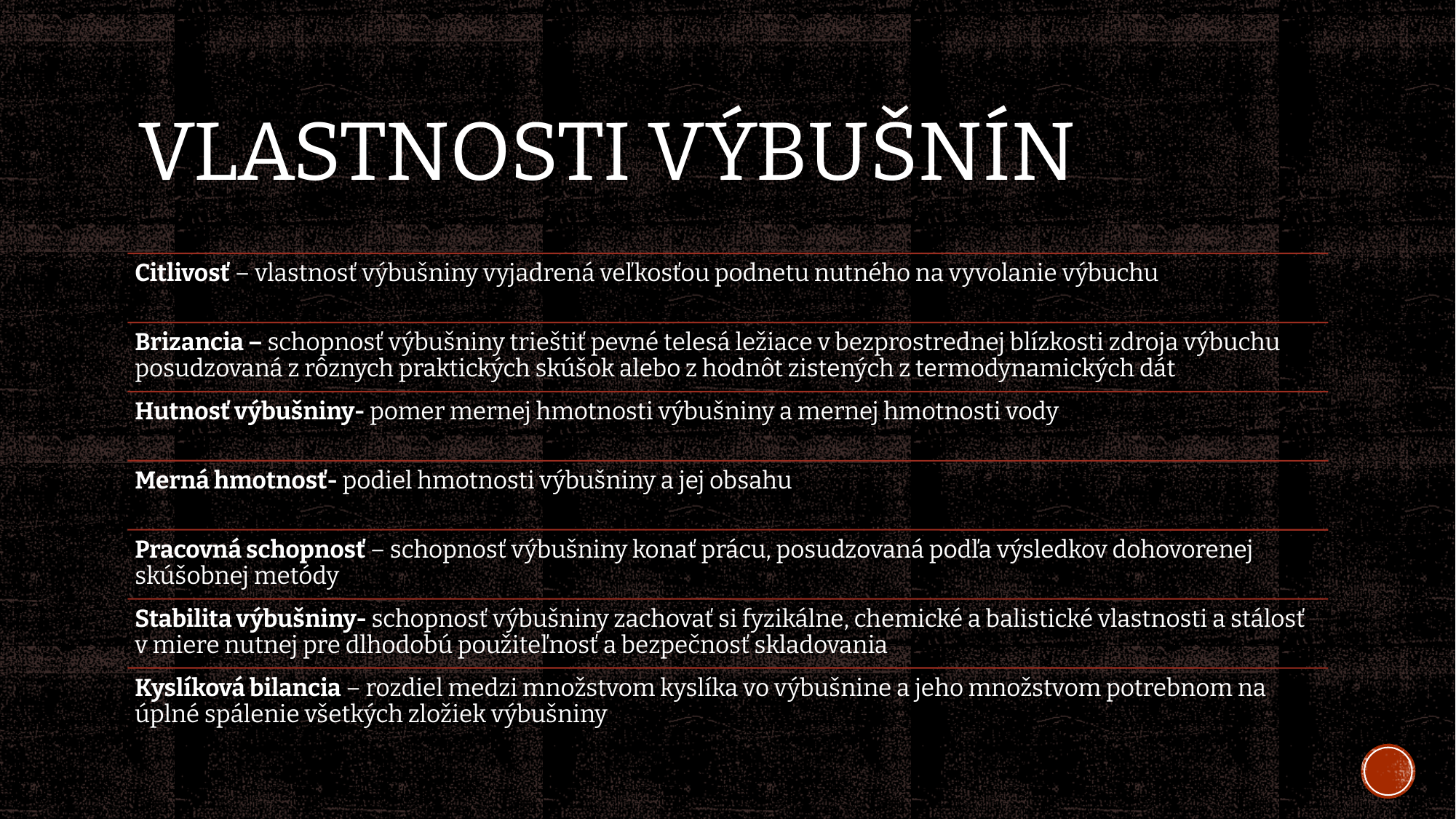

# Vlastnosti výbušnín
Citlivosť – vlastnosť výbušniny vyjadrená veľkosťou podnetu nutného na vyvolanie výbuchu
Brizancia – schopnosť výbušniny trieštiť pevné telesá ležiace v bezprostrednej blízkosti zdroja výbuchu posudzovaná z rôznych praktických skúšok alebo z hodnôt zistených z termodynamických dát
Hutnosť výbušniny- pomer mernej hmotnosti výbušniny a mernej hmotnosti vody
Merná hmotnosť- podiel hmotnosti výbušniny a jej obsahu
Pracovná schopnosť – schopnosť výbušniny konať prácu, posudzovaná podľa výsledkov dohovorenej skúšobnej metódy
Stabilita výbušniny- schopnosť výbušniny zachovať si fyzikálne, chemické a balistické vlastnosti a stálosť v miere nutnej pre dlhodobú použiteľnosť a bezpečnosť skladovania
Kyslíková bilancia – rozdiel medzi množstvom kyslíka vo výbušnine a jeho množstvom potrebnom na úplné spálenie všetkých zložiek výbušniny